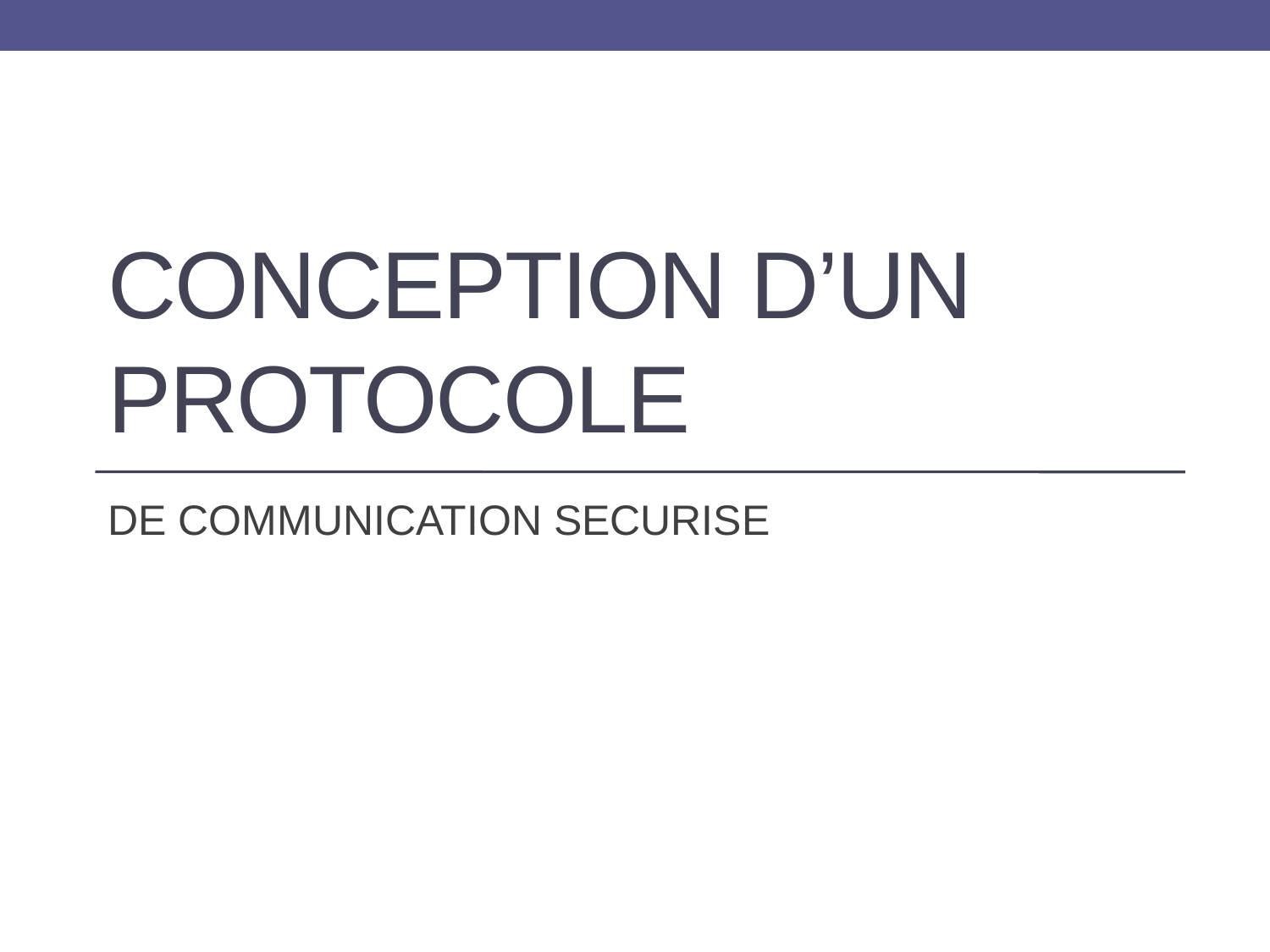

# CONCEPTION D’UN PROTOCOLE
DE COMMUNICATION SECURISE